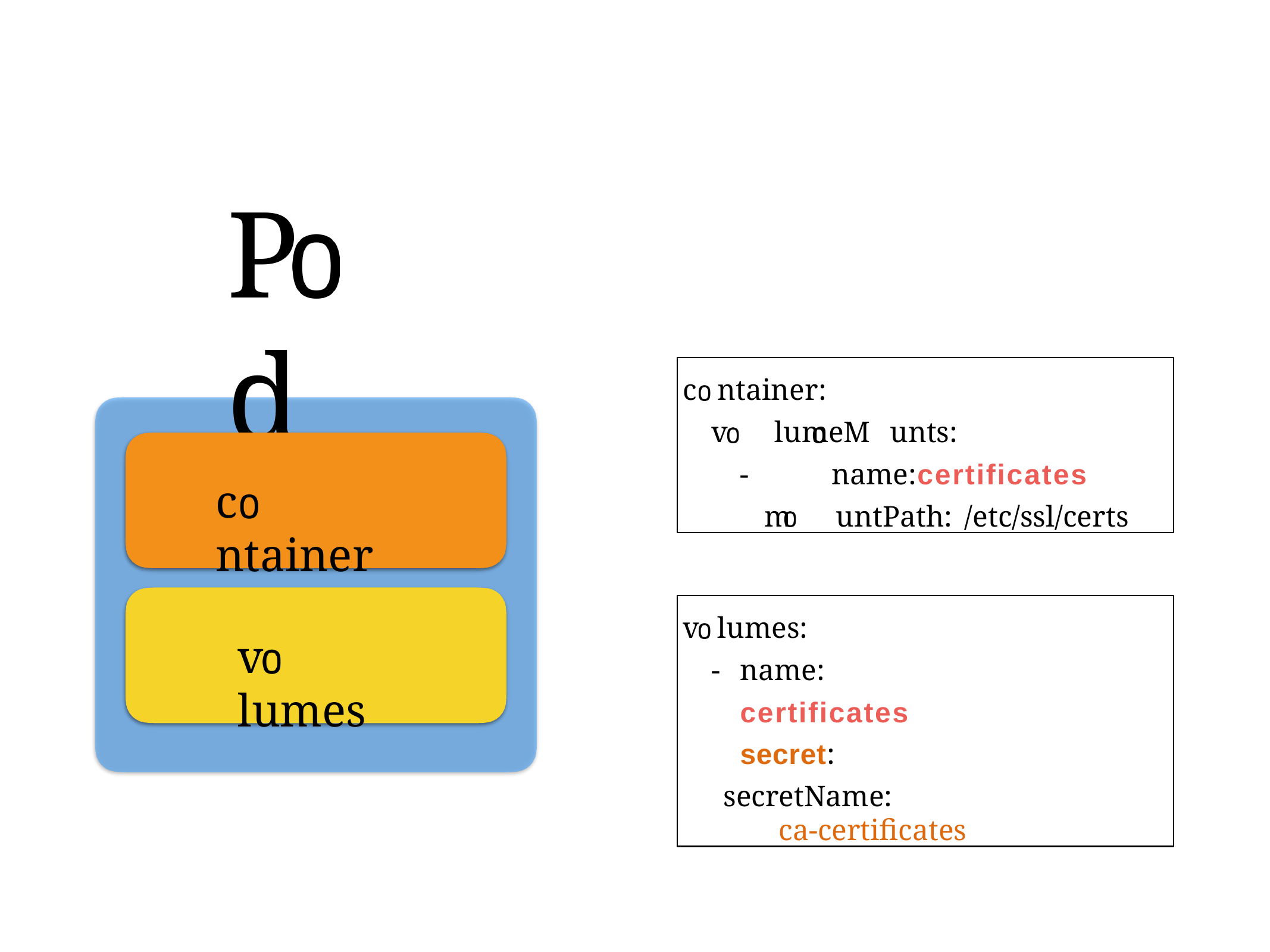

# P	d

c	ntainer:
v	lumeM	unts:
-	name:	certificates
m	untPath:	/etc/ssl/certs

c	ntainer

v	lumes:
-	name:	certificates  secret:
secretName:	ca-certificates

v	lumes